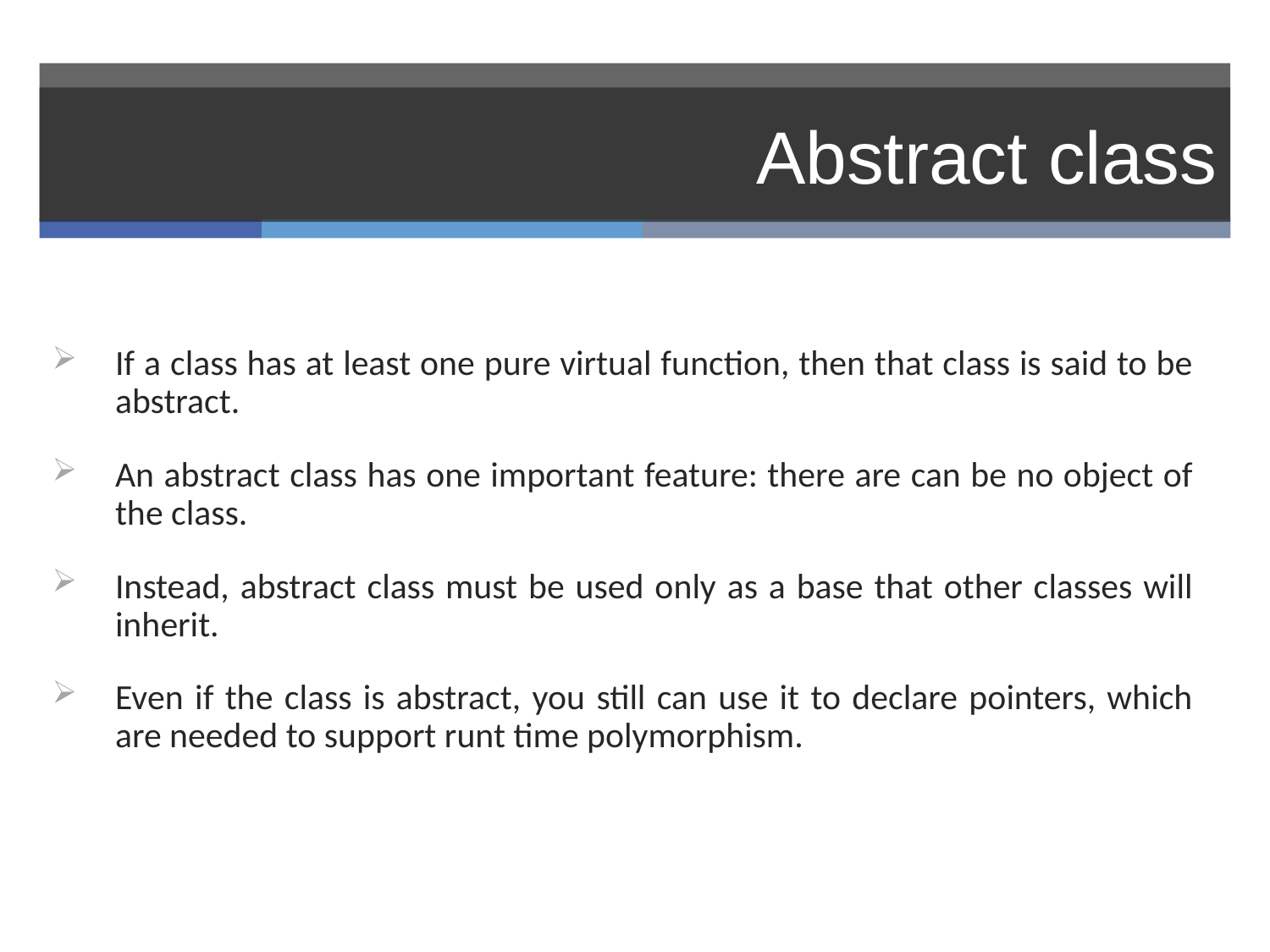

# Abstract class
If a class has at least one pure virtual function, then that class is said to be abstract.
An abstract class has one important feature: there are can be no object of the class.
Instead, abstract class must be used only as a base that other classes will inherit.
Even if the class is abstract, you still can use it to declare pointers, which are needed to support runt time polymorphism.